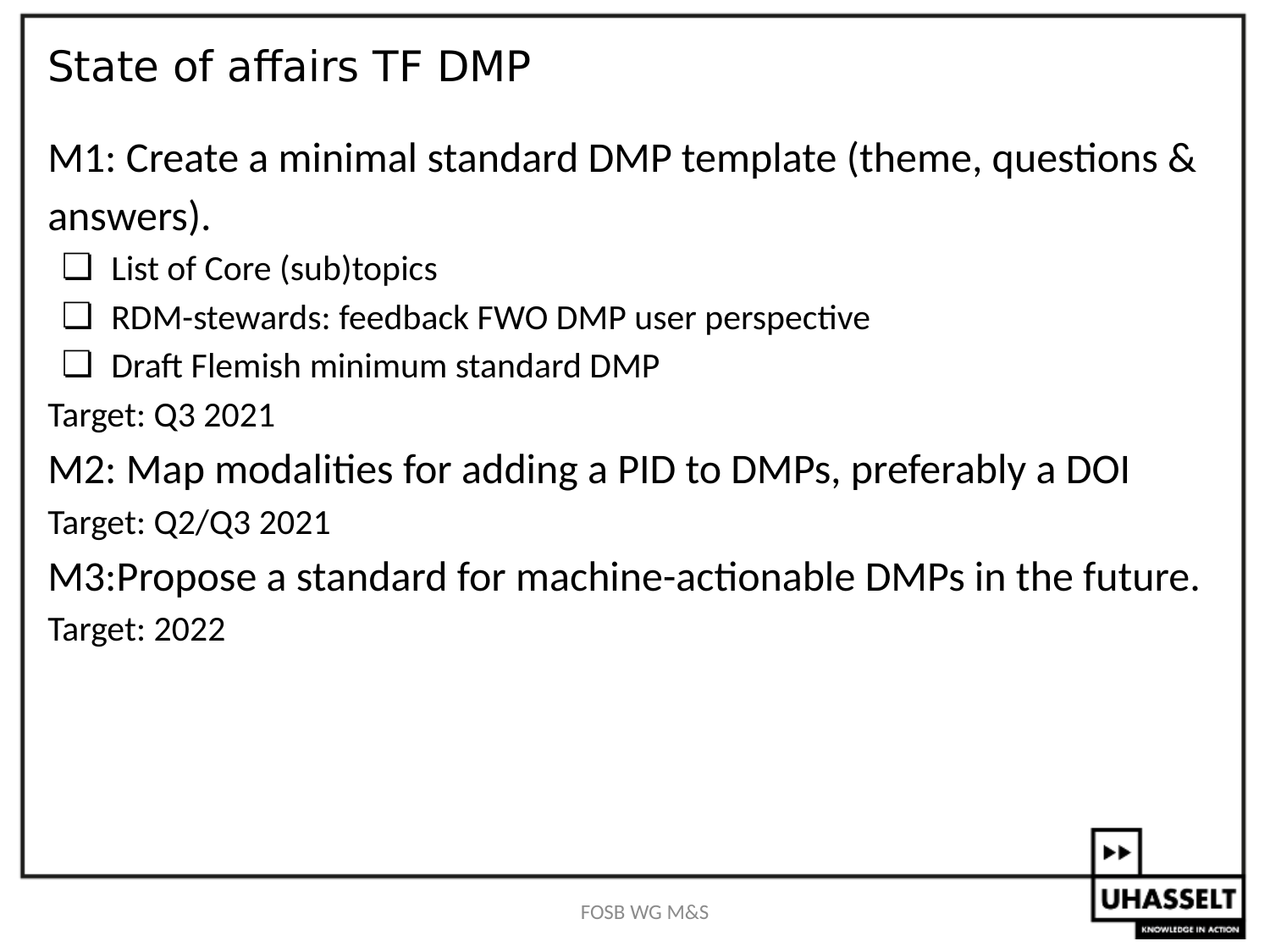

# State of affairs TF DMP
M1: Create a minimal standard DMP template (theme, questions & answers).
List of Core (sub)topics
RDM-stewards: feedback FWO DMP user perspective
Draft Flemish minimum standard DMP
Target: Q3 2021
M2: Map modalities for adding a PID to DMPs, preferably a DOI
Target: Q2/Q3 2021
M3:Propose a standard for machine-actionable DMPs in the future.
Target: 2022

FOSB WG M&S